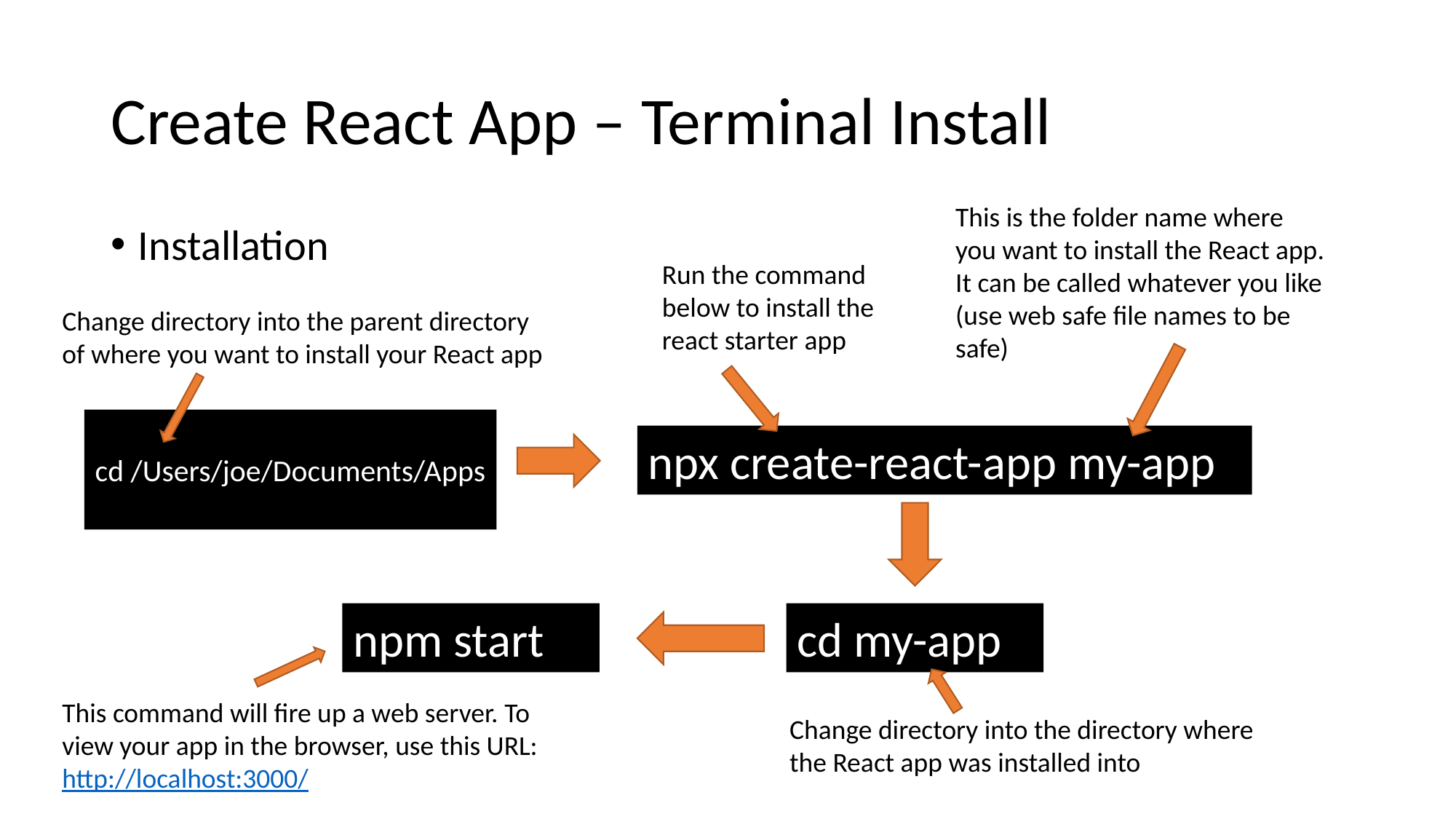

# Create React App – Terminal Install
This is the folder name where you want to install the React app. It can be called whatever you like (use web safe file names to be safe)
Installation
Run the command below to install the react starter app
Change directory into the parent directory of where you want to install your React app

cd /Users/joe/Documents/Apps

npx create-react-app my-app

npm start
cd my-app

This command will fire up a web server. To view your app in the browser, use this URL:
http://localhost:3000/
Change directory into the directory where the React app was installed into